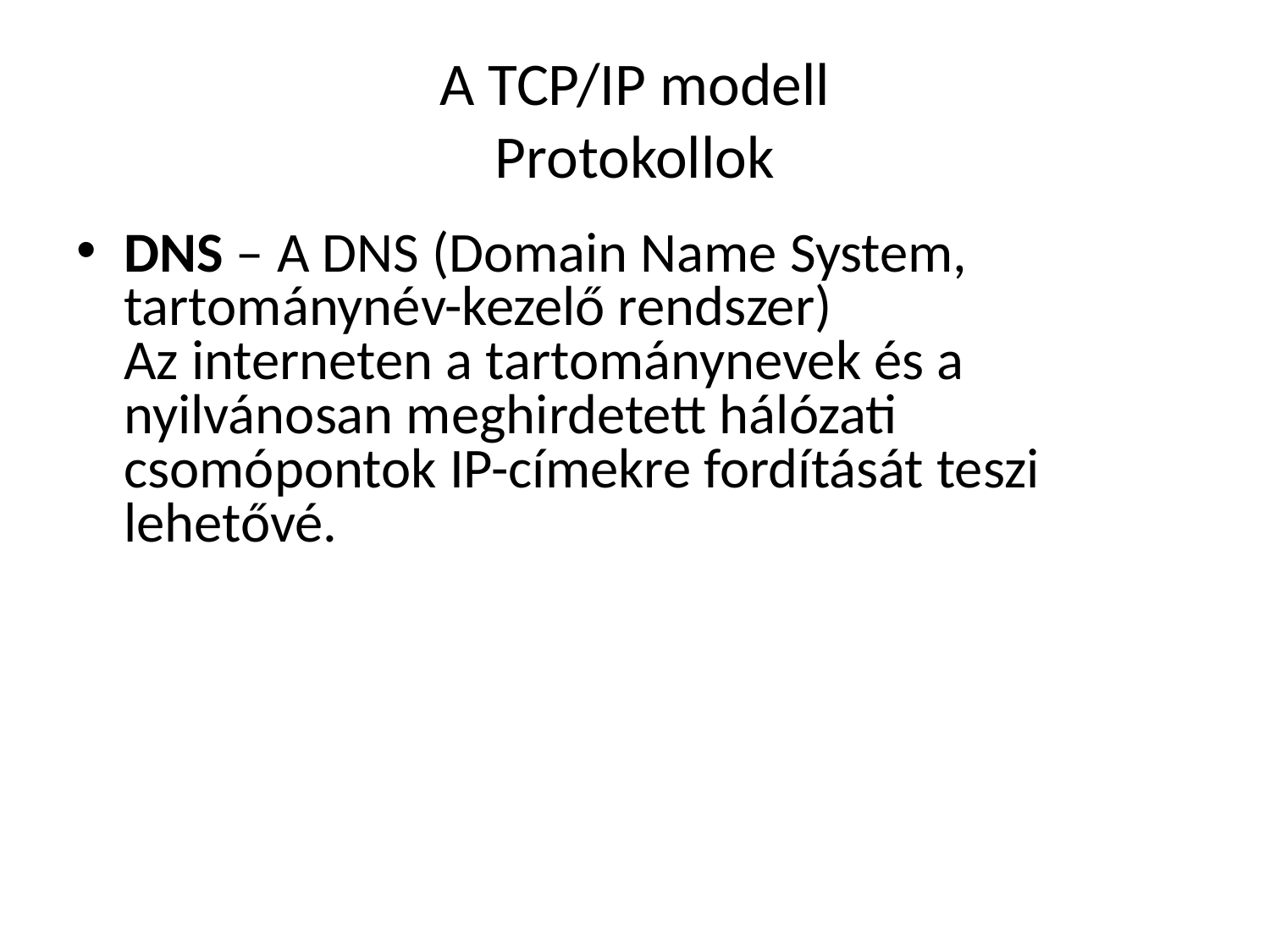

# A TCP/IP modell Protokollok
DNS – A DNS (Domain Name System, tartománynév-kezelő rendszer)
Az interneten a tartománynevek és a nyilvánosan meghirdetett hálózati csomópontok IP-címekre fordítását teszi lehetővé.